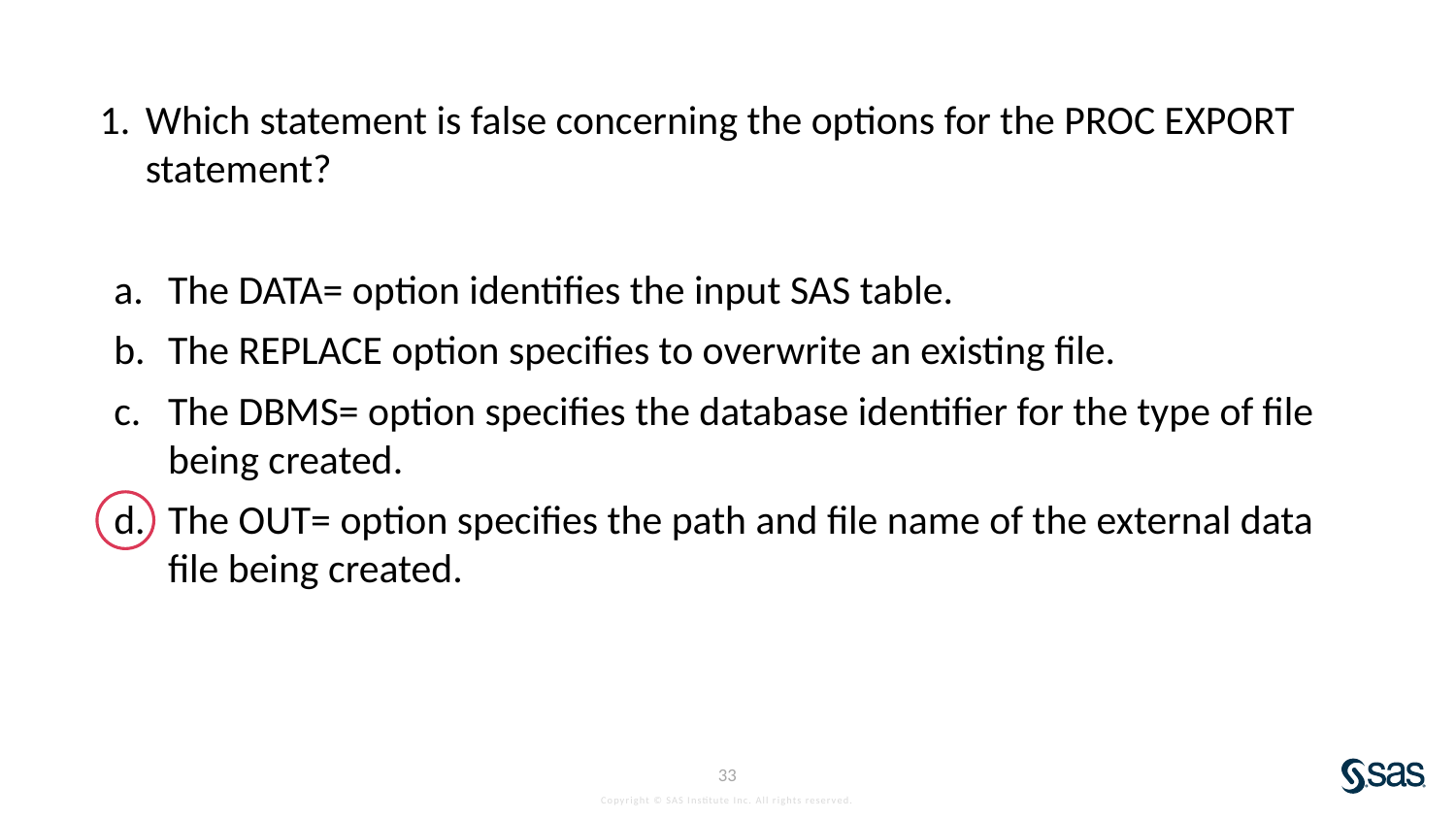

Which statement is false concerning the options for the PROC EXPORT statement?

The DATA= option identifies the input SAS table.
The REPLACE option specifies to overwrite an existing file.
The DBMS= option specifies the database identifier for the type of file being created.
The OUT= option specifies the path and file name of the external data file being created.